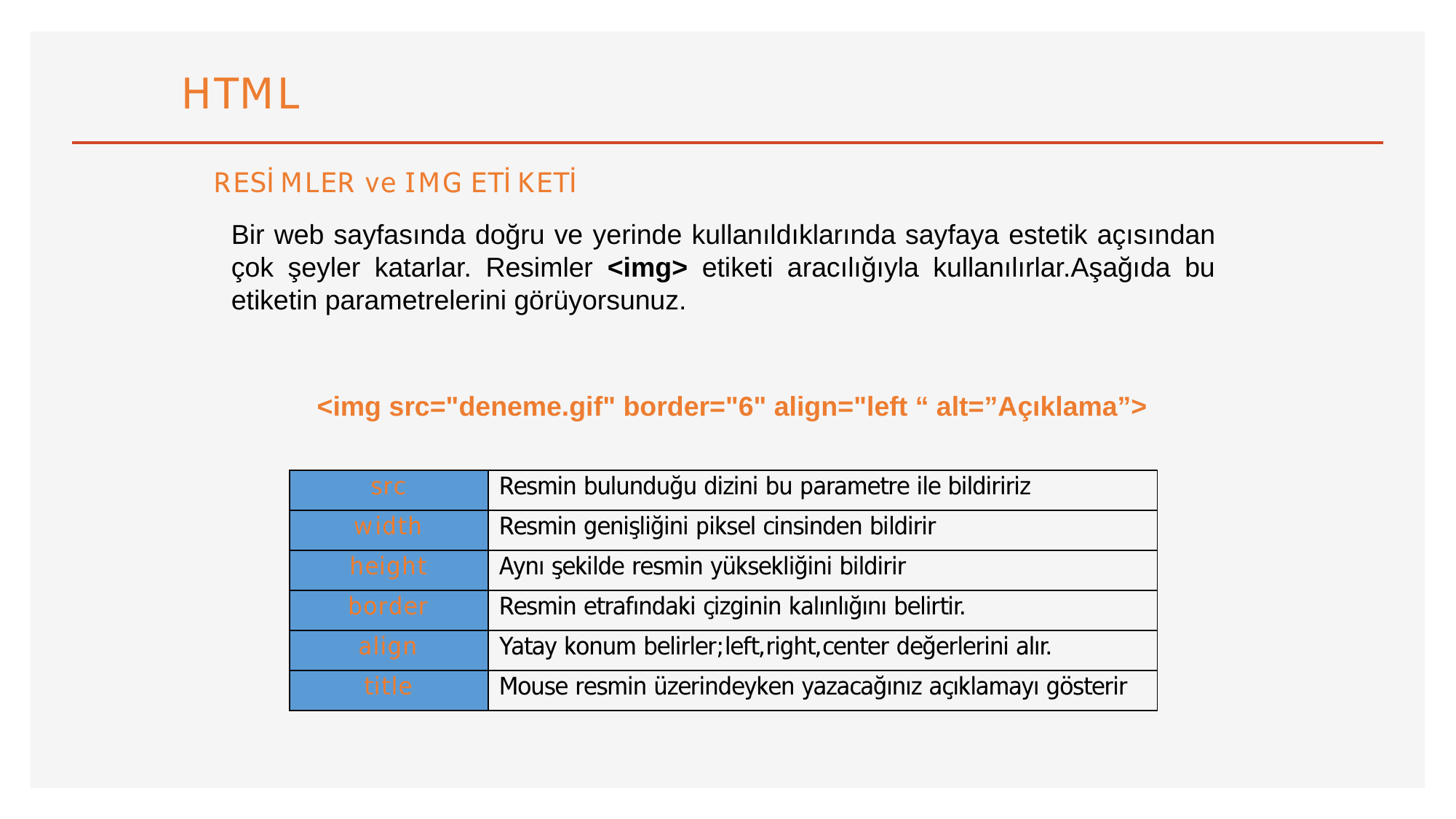

HTML
RESİMLER ve IMG ETİKETİ
Bir web sayfasında doğru ve yerinde kullanıldıklarında sayfaya estetik açısından çok şeyler katarlar. Resimler <img> etiketi aracılığıyla kullanılırlar.Aşağıda bu etiketin parametrelerini görüyorsunuz.
<img src="deneme.gif" border="6" align="left “ alt=”Açıklama”>
| src | Resmin bulunduğu dizini bu parametre ile bildiririz |
| --- | --- |
| width | Resmin genişliğini piksel cinsinden bildirir |
| height | Aynı şekilde resmin yüksekliğini bildirir |
| border | Resmin etrafındaki çizginin kalınlığını belirtir. |
| align | Yatay konum belirler;left,right,center değerlerini alır. |
| title | Mouse resmin üzerindeyken yazacağınız açıklamayı gösterir |